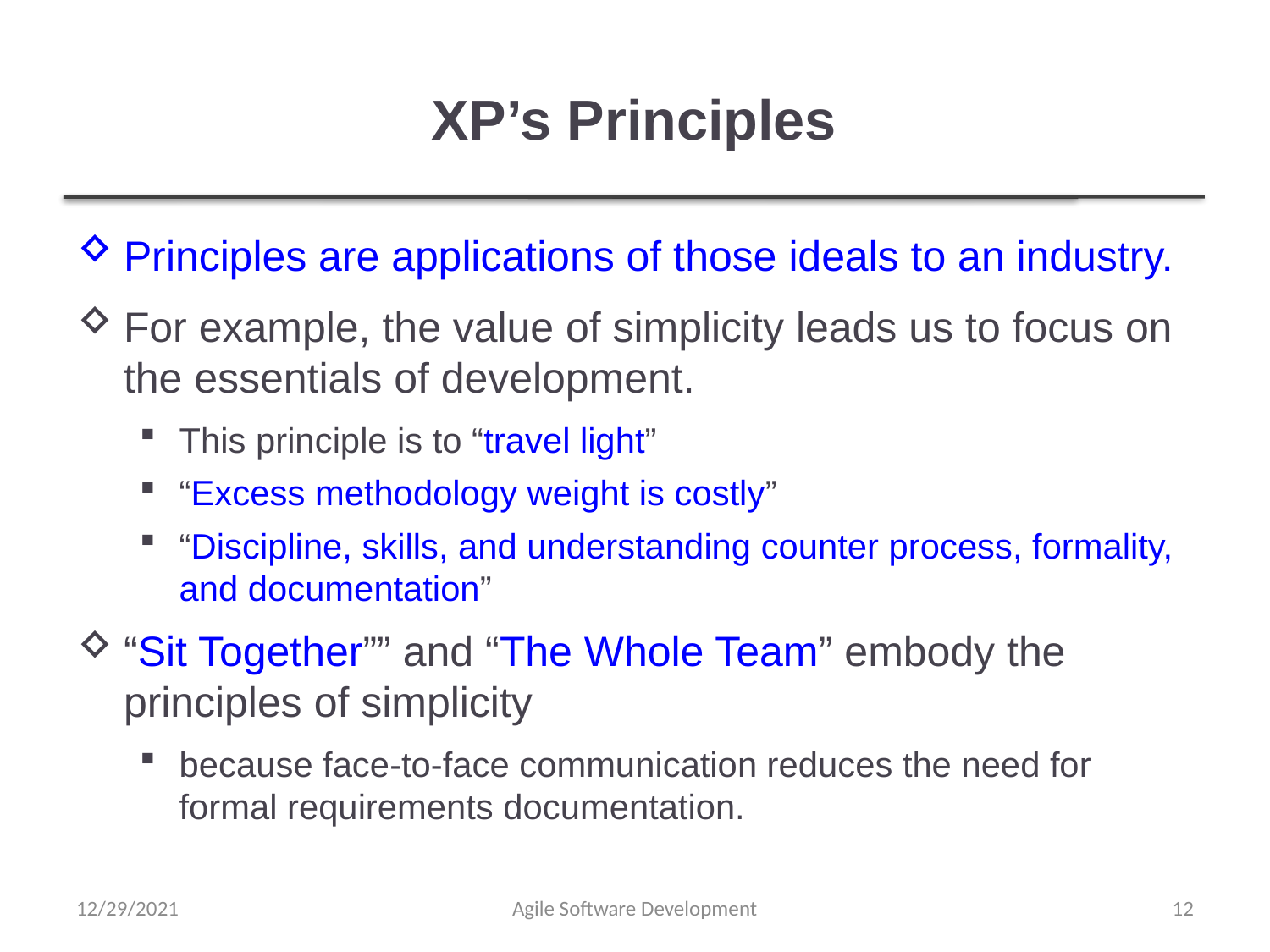

# XP’s Principles
Principles are applications of those ideals to an industry.
For example, the value of simplicity leads us to focus on the essentials of development.
This principle is to “travel light”
“Excess methodology weight is costly”
“Discipline, skills, and understanding counter process, formality, and documentation”
“Sit Together”” and “The Whole Team” embody the principles of simplicity
because face-to-face communication reduces the need for formal requirements documentation.

12/29/2021
Agile Software Development
12